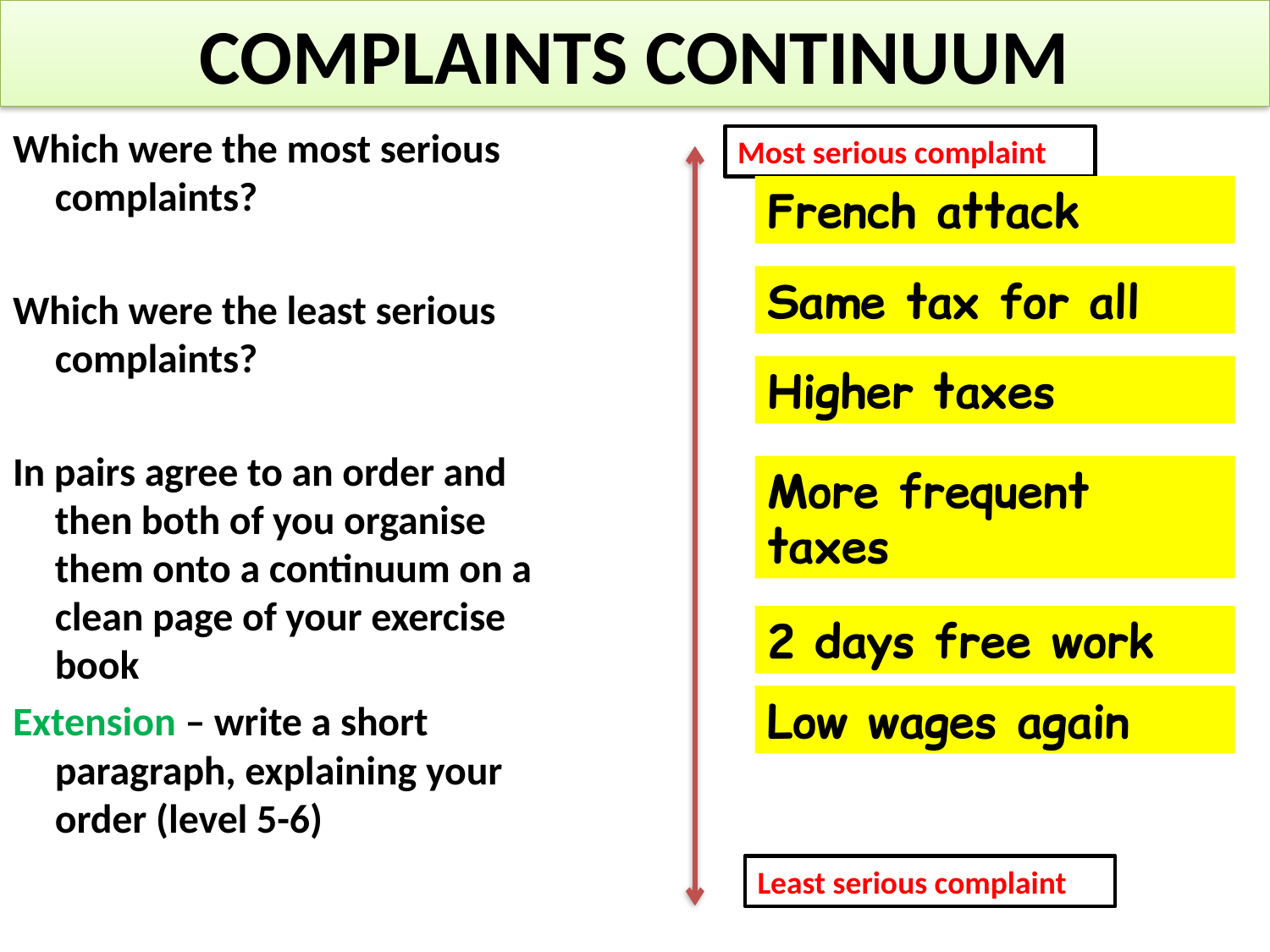

# COMPLAINTS CONTINUUM
Which were the most serious complaints?

Which were the least serious complaints?

In pairs agree to an order and then both of you organise them onto a continuum on a clean page of your exercise book
Extension – write a short paragraph, explaining your order (level 5-6)
Most serious complaint
French attack
Same tax for all
Higher taxes
More frequent taxes
2 days free work
Low wages again
Least serious complaint